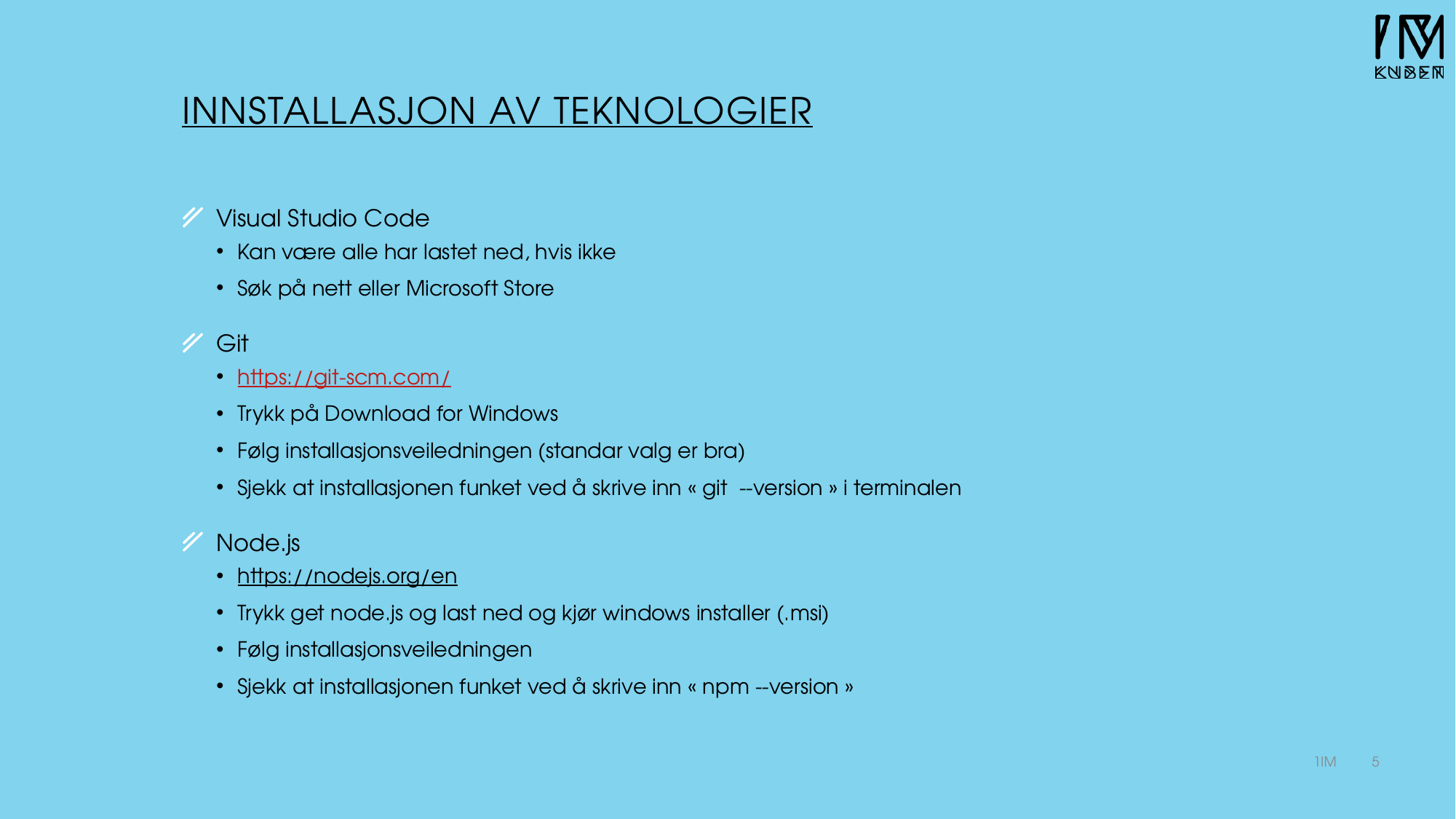

# Innstallasjon av teknologier
Visual Studio Code
Kan være alle har lastet ned, hvis ikke
Søk på nett eller Microsoft Store
Git
https://git-scm.com/
Trykk på Download for Windows
Følg installasjonsveiledningen (standar valg er bra)
Sjekk at installasjonen funket ved å skrive inn « git  --version » i terminalen
Node.js
https://nodejs.org/en
Trykk get node.js og last ned og kjør windows installer (.msi)
Følg installasjonsveiledningen
Sjekk at installasjonen funket ved å skrive inn « npm --version »

1IM
5